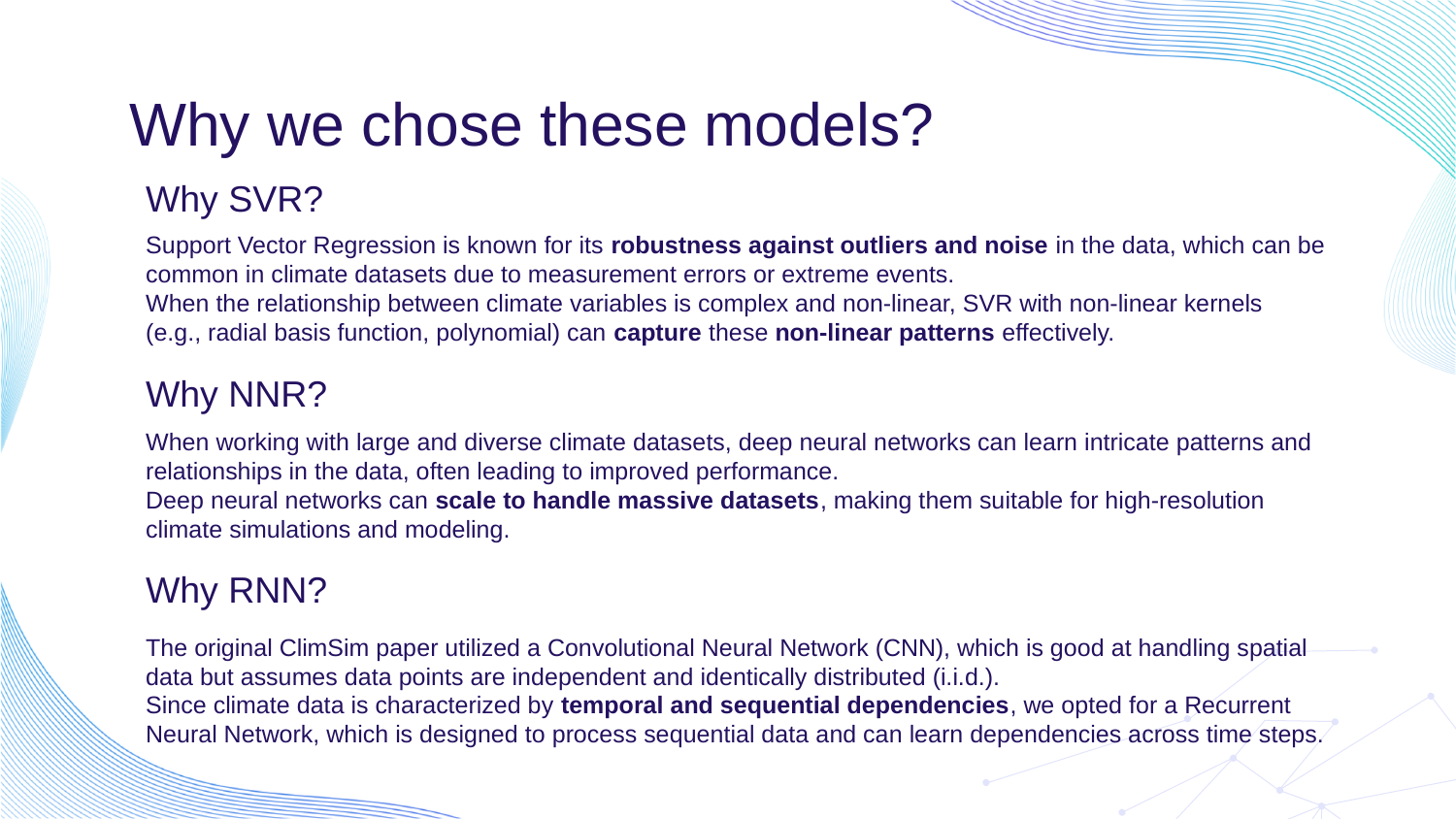

# Why we chose these models?
Why SVR?
Support Vector Regression is known for its robustness against outliers and noise in the data, which can be common in climate datasets due to measurement errors or extreme events.
When the relationship between climate variables is complex and non-linear, SVR with non-linear kernels (e.g., radial basis function, polynomial) can capture these non-linear patterns effectively.
Why NNR?
When working with large and diverse climate datasets, deep neural networks can learn intricate patterns and relationships in the data, often leading to improved performance.
Deep neural networks can scale to handle massive datasets, making them suitable for high-resolution climate simulations and modeling.
Why RNN?
The original ClimSim paper utilized a Convolutional Neural Network (CNN), which is good at handling spatial data but assumes data points are independent and identically distributed (i.i.d.).
Since climate data is characterized by temporal and sequential dependencies, we opted for a Recurrent Neural Network, which is designed to process sequential data and can learn dependencies across time steps.